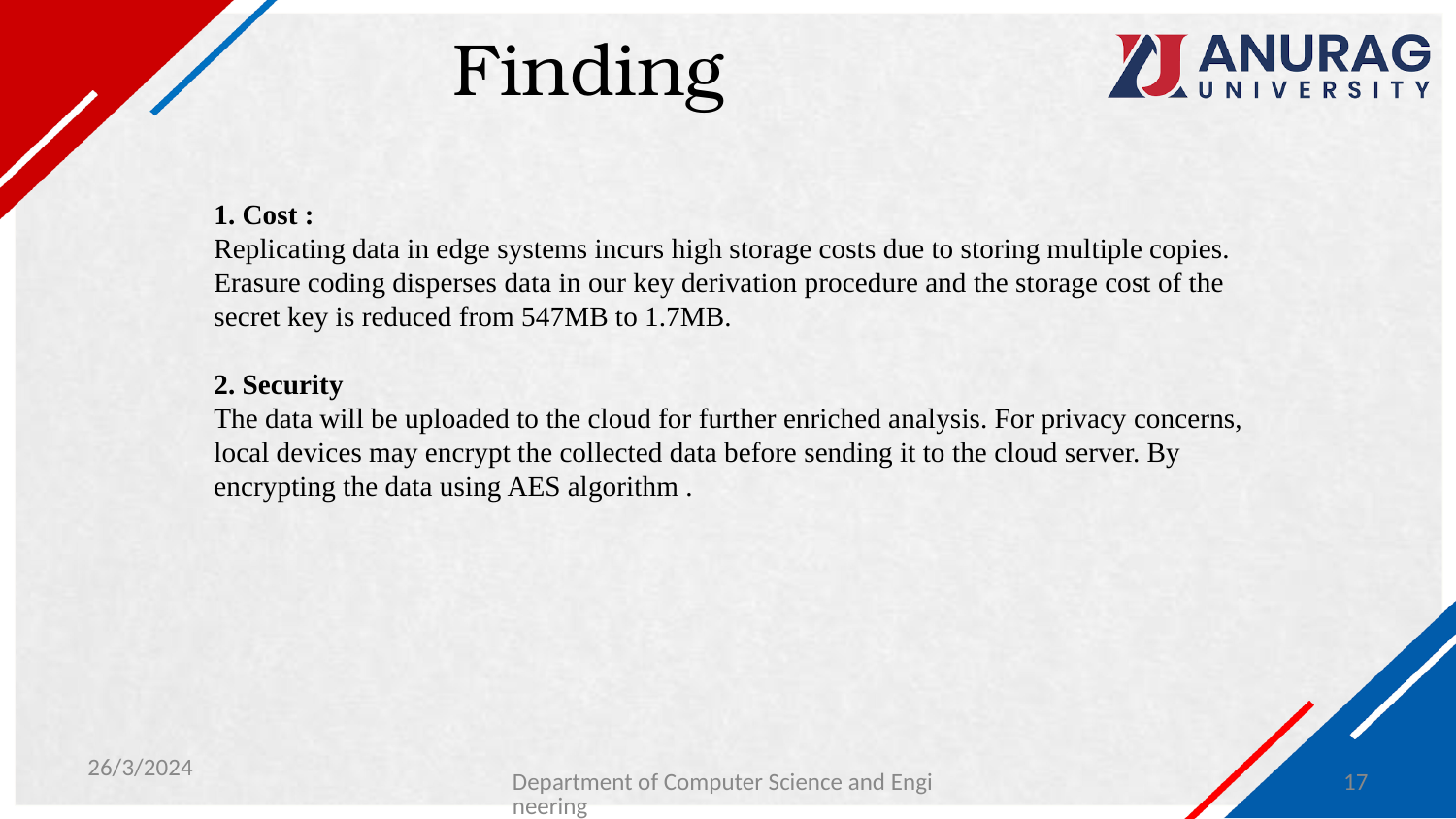

# Finding
1. Cost :
Replicating data in edge systems incurs high storage costs due to storing multiple copies. Erasure coding disperses data in our key derivation procedure and the storage cost of the secret key is reduced from 547MB to 1.7MB.

2. Security
The data will be uploaded to the cloud for further enriched analysis. For privacy concerns, local devices may encrypt the collected data before sending it to the cloud server. By encrypting the data using AES algorithm .

26/3/2024

Department of Computer Science and Engineering
17